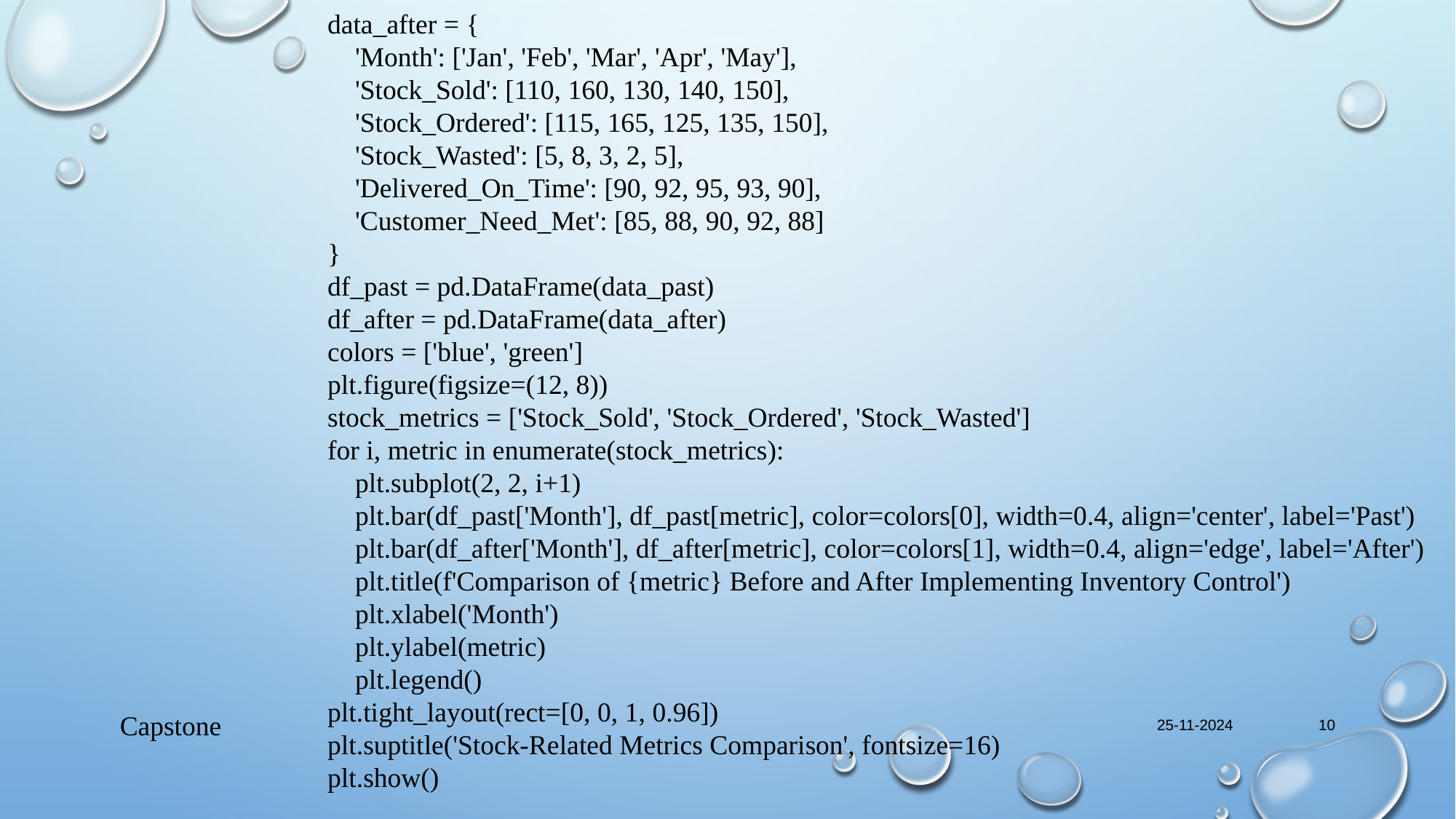

data_after = {
    'Month': ['Jan', 'Feb', 'Mar', 'Apr', 'May'],
    'Stock_Sold': [110, 160, 130, 140, 150],
    'Stock_Ordered': [115, 165, 125, 135, 150],
    'Stock_Wasted': [5, 8, 3, 2, 5],
    'Delivered_On_Time': [90, 92, 95, 93, 90],
    'Customer_Need_Met': [85, 88, 90, 92, 88]
}
df_past = pd.DataFrame(data_past)
df_after = pd.DataFrame(data_after)
colors = ['blue', 'green']
plt.figure(figsize=(12, 8))
stock_metrics = ['Stock_Sold', 'Stock_Ordered', 'Stock_Wasted']
for i, metric in enumerate(stock_metrics):
    plt.subplot(2, 2, i+1)
    plt.bar(df_past['Month'], df_past[metric], color=colors[0], width=0.4, align='center', label='Past')
    plt.bar(df_after['Month'], df_after[metric], color=colors[1], width=0.4, align='edge', label='After')
    plt.title(f'Comparison of {metric} Before and After Implementing Inventory Control')
    plt.xlabel('Month')
    plt.ylabel(metric)
    plt.legend()
plt.tight_layout(rect=[0, 0, 1, 0.96])
plt.suptitle('Stock-Related Metrics Comparison', fontsize=16)
plt.show()
Capstone
25-11-2024
10